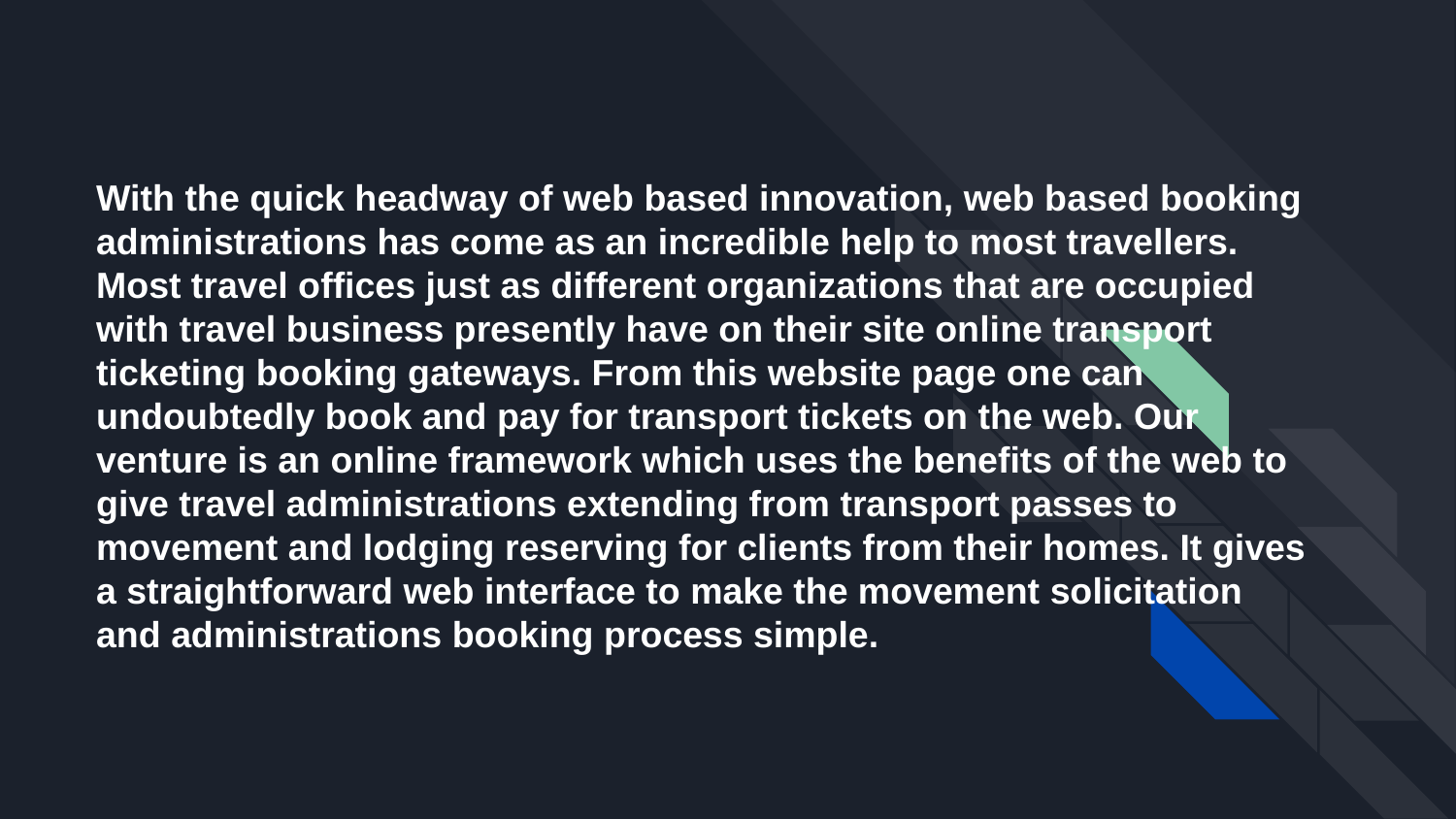

With the quick headway of web based innovation, web based booking administrations has come as an incredible help to most travellers. Most travel offices just as different organizations that are occupied with travel business presently have on their site online transport ticketing booking gateways. From this website page one can undoubtedly book and pay for transport tickets on the web. Our venture is an online framework which uses the benefits of the web to give travel administrations extending from transport passes to movement and lodging reserving for clients from their homes. It gives a straightforward web interface to make the movement solicitation and administrations booking process simple.